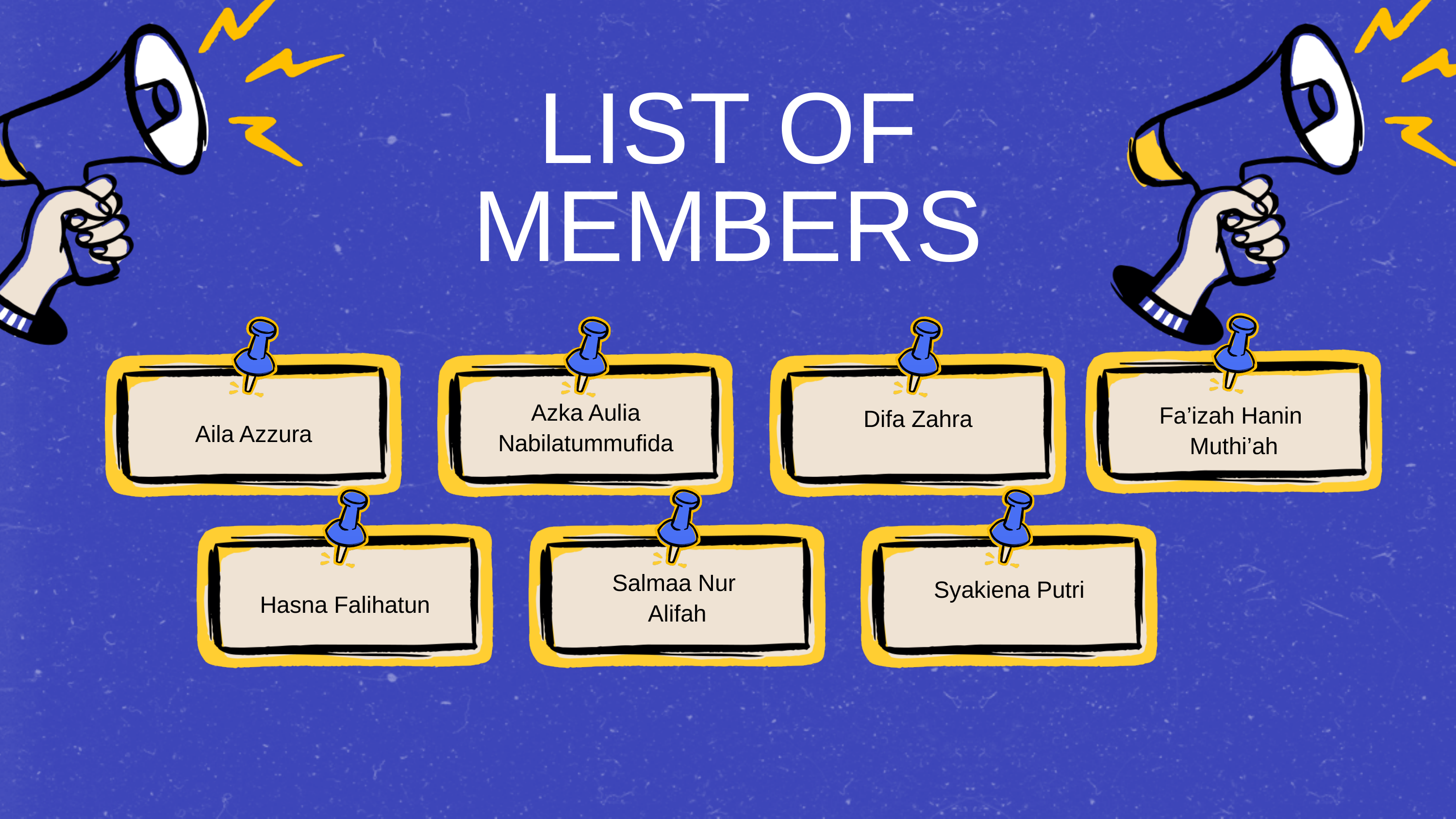

LIST OF MEMBERS

Azka Aulia Nabilatummufida
Fa’izah Hanin
Muthi’ah
Difa Zahra
Aila Azzura

Salmaa Nur
Alifah
Syakiena Putri
Hasna Falihatun